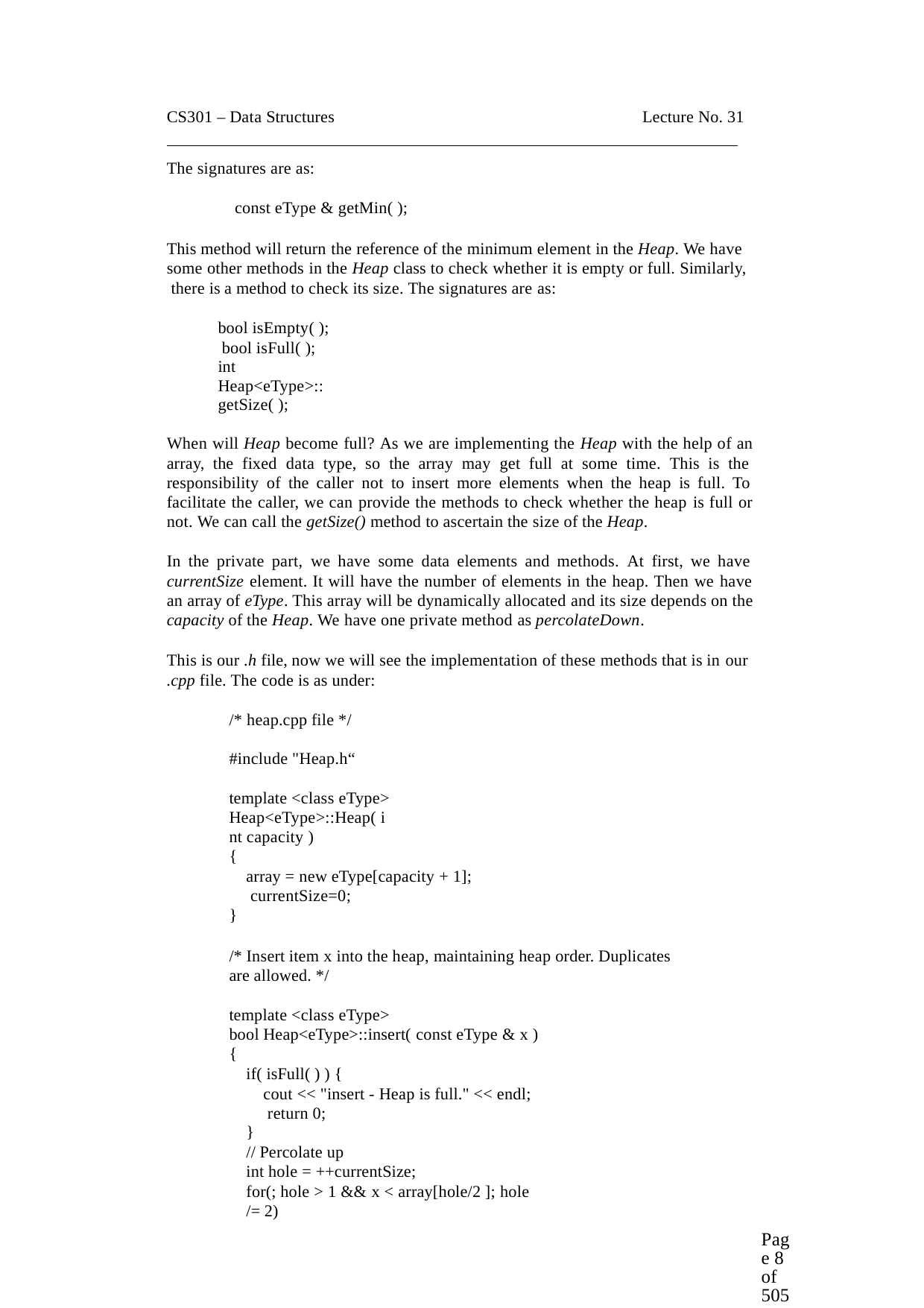

CS301 – Data Structures
Lecture No. 31

The signatures are as:

const eType & getMin( );

This method will return the reference of the minimum element in the Heap. We have  some other methods in the Heap class to check whether it is empty or full. Similarly,  there is a method to check its size. The signatures are as:

bool isEmpty( );  bool isFull( );
int Heap<eType>::getSize( );

When will Heap become full? As we are implementing the Heap with the help of an  array, the fixed data type, so the array may get full at some time. This is the  responsibility of the caller not to insert more elements when the heap is full. To  facilitate the caller, we can provide the methods to check whether the heap is full or  not. We can call the getSize() method to ascertain the size of the Heap.

In the private part, we have some data elements and methods. At first, we have  currentSize element. It will have the number of elements in the heap. Then we have  an array of eType. This array will be dynamically allocated and its size depends on the  capacity of the Heap. We have one private method as percolateDown.

This is our .h file, now we will see the implementation of these methods that is in our
.cpp file. The code is as under:

/* heap.cpp file */
#include "Heap.h“  template <class eType>
Heap<eType>::Heap( int capacity )
{
array = new eType[capacity + 1];  currentSize=0;
}

/* Insert item x into the heap, maintaining heap order. Duplicates  are allowed. */

template <class eType>
bool Heap<eType>::insert( const eType & x )
{
if( isFull( ) ) {
cout << "insert - Heap is full." << endl;  return 0;
}
// Percolate up
int hole = ++currentSize;
for(; hole > 1 && x < array[hole/2 ]; hole /= 2)
Page 8 of 505